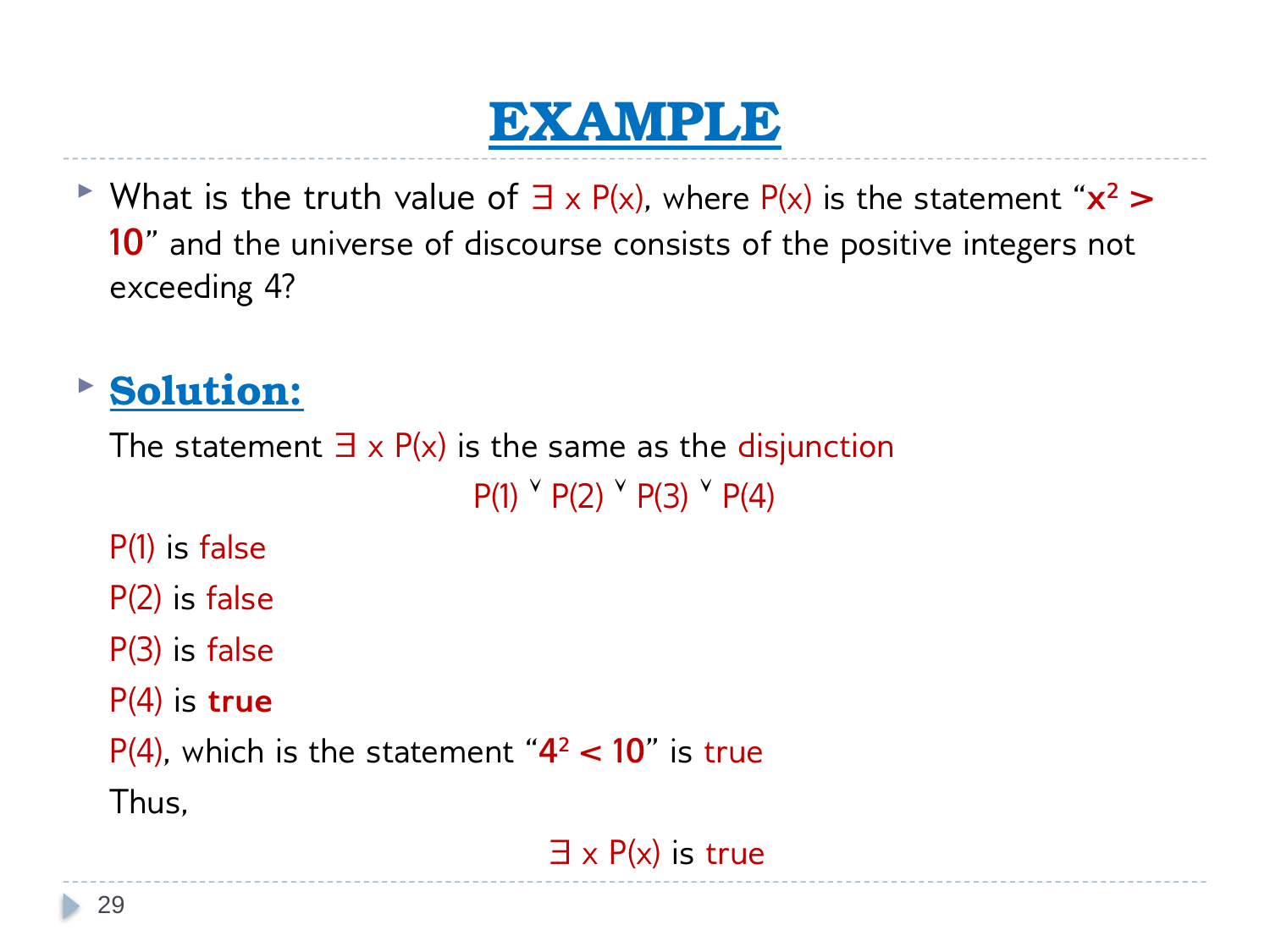

# EXAMPLE
What is the truth value of ∃ x P(x), where P(x) is the statement “x2 > 10” and the universe of discourse consists of the positive integers not exceeding 4?

Solution:
	The statement ∃ x P(x) is the same as the disjunction
P(1) ∨ P(2) ∨ P(3) ∨ P(4)
	P(1) is false
	P(2) is false
	P(3) is false
	P(4) is true
	P(4), which is the statement “42 < 10” is true
	Thus,
	 ∃ x P(x) is true
29